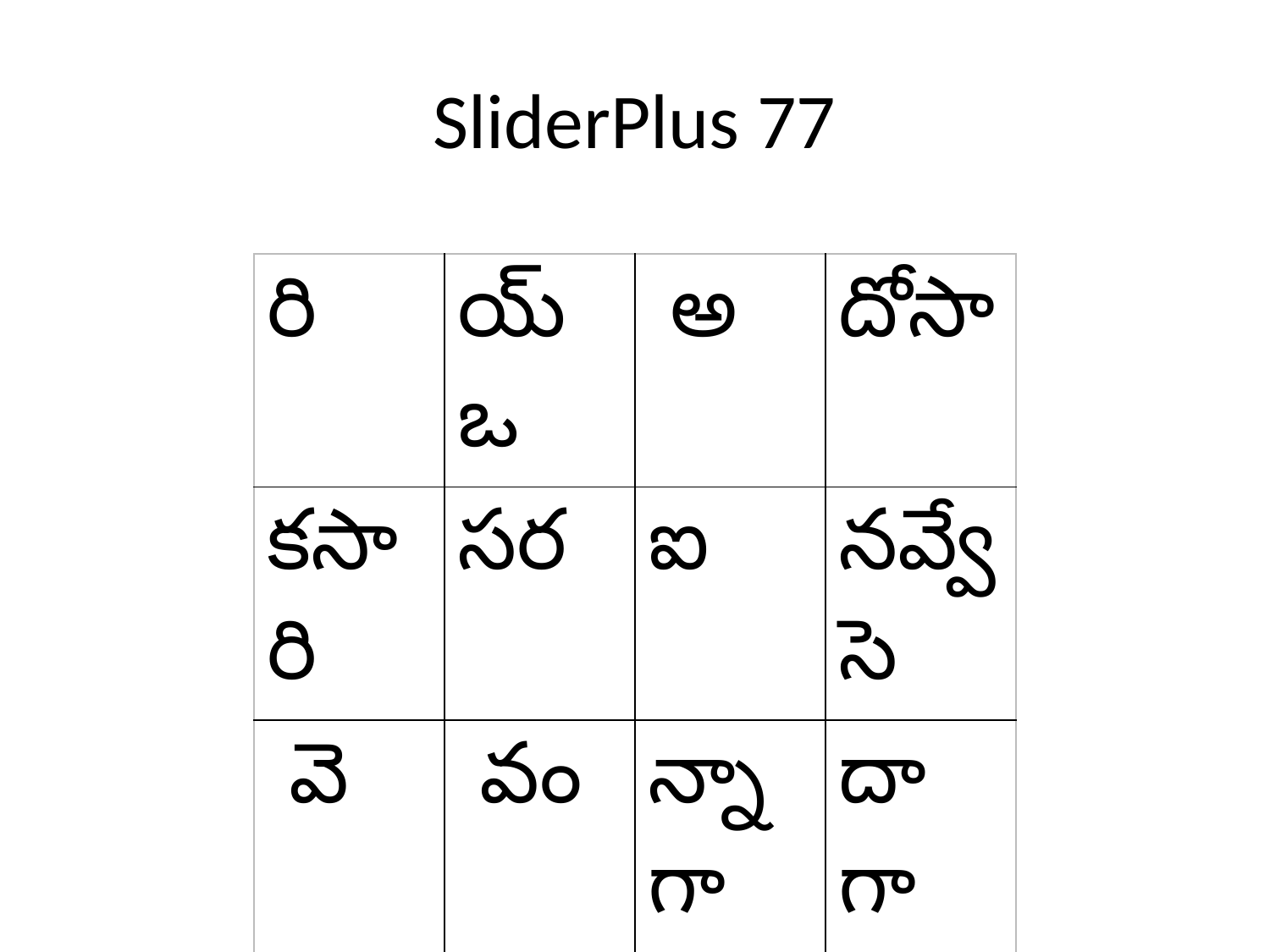

# SliderPlus 77
| రి | య్ ఒ | అ | దోసా |
| --- | --- | --- | --- |
| కసారి | సర | ఐ | నవ్వేసె |
| వె | వం | న్నాగా | దాగా |
| యామ్ | సారీ | రీ |  |